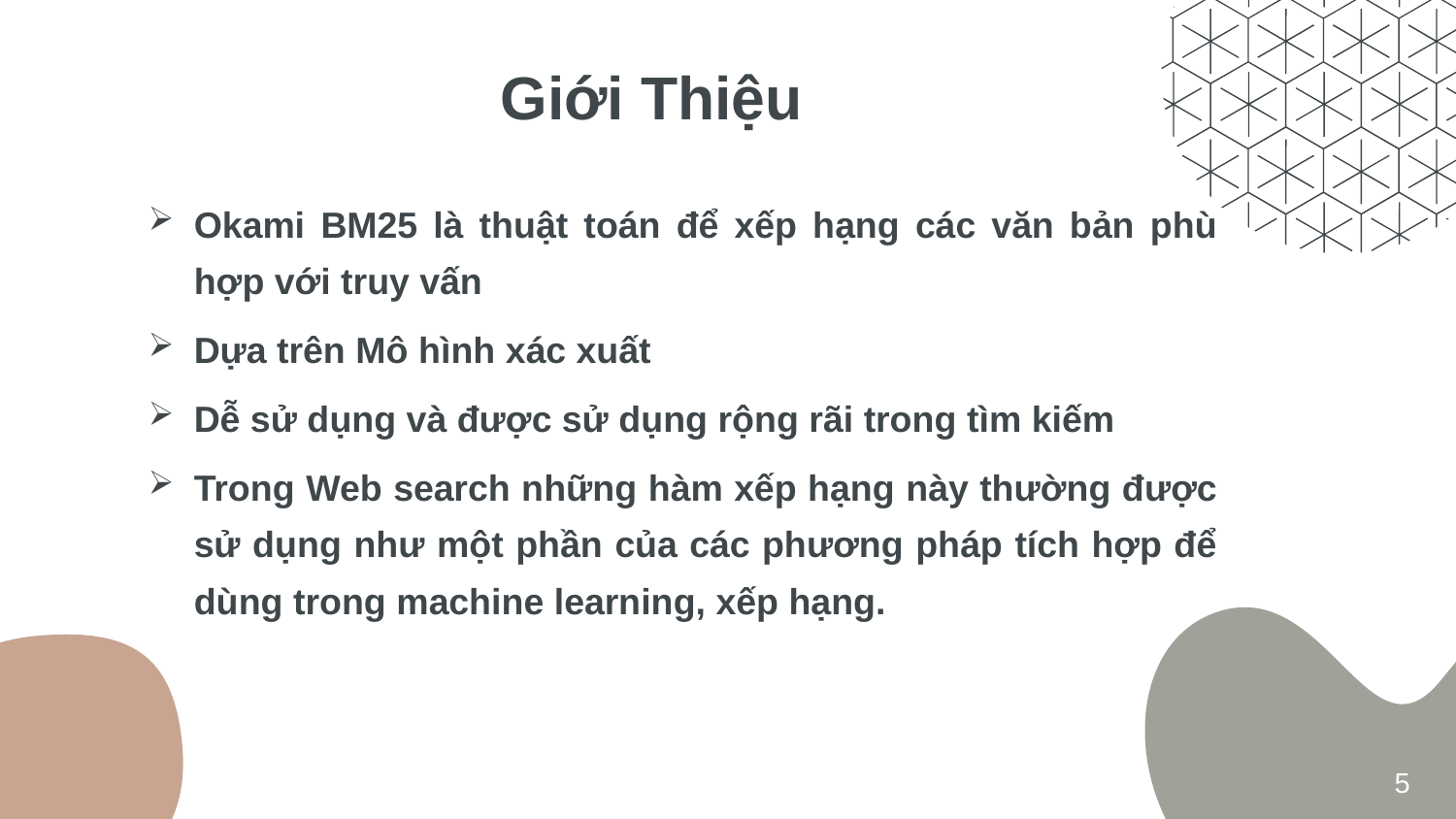

# Giới Thiệu
Okami BM25 là thuật toán để xếp hạng các văn bản phù hợp với truy vấn
Dựa trên Mô hình xác xuất
Dễ sử dụng và được sử dụng rộng rãi trong tìm kiếm
Trong Web search những hàm xếp hạng này thường được sử dụng như một phần của các phương pháp tích hợp để dùng trong machine learning, xếp hạng.
5